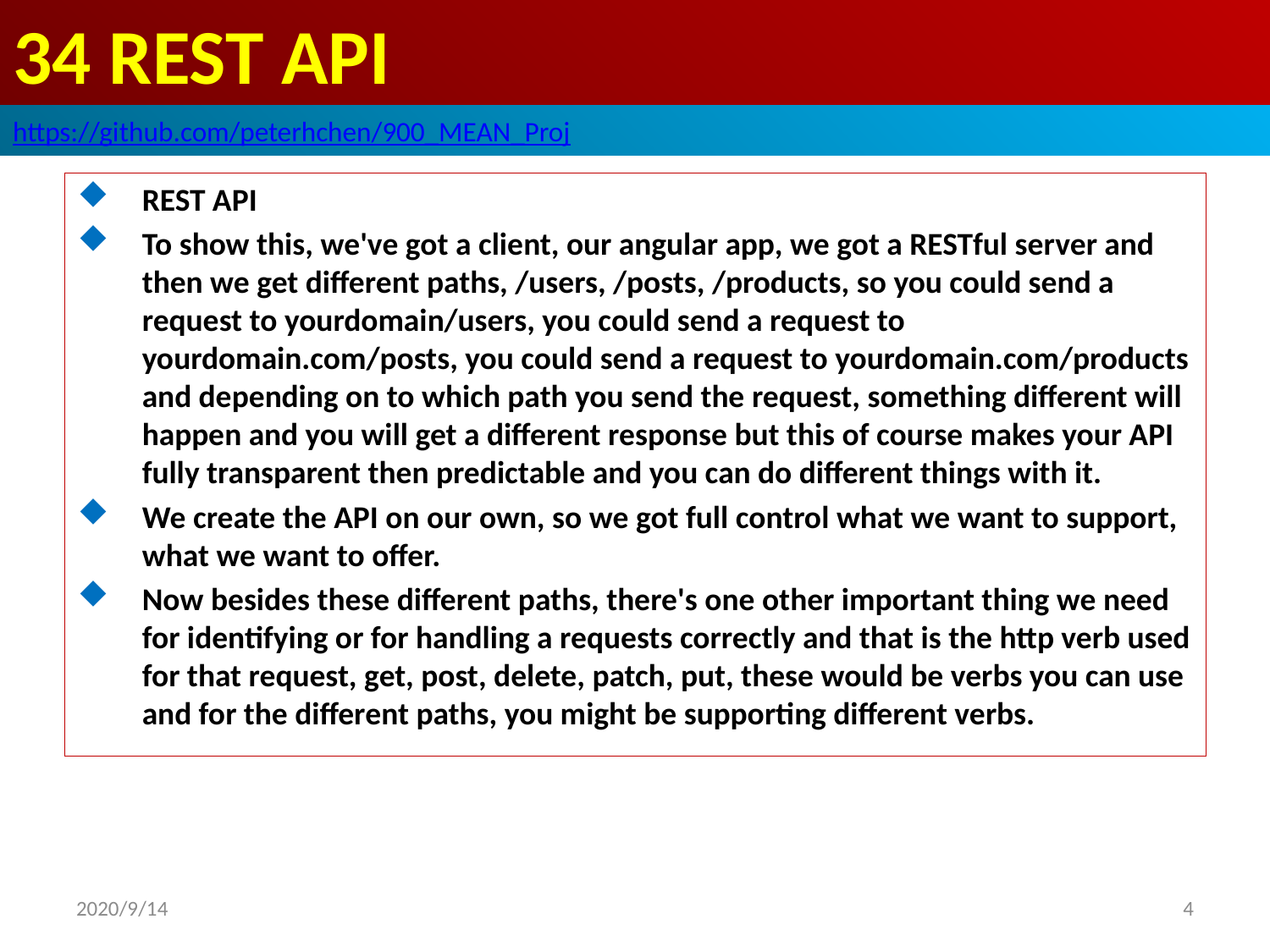

# 34 REST API
https://github.com/peterhchen/900_MEAN_Proj
REST API
To show this, we've got a client, our angular app, we got a RESTful server and then we get different paths, /users, /posts, /products, so you could send a request to yourdomain/users, you could send a request to yourdomain.com/posts, you could send a request to yourdomain.com/products and depending on to which path you send the request, something different will happen and you will get a different response but this of course makes your API fully transparent then predictable and you can do different things with it.
We create the API on our own, so we got full control what we want to support, what we want to offer.
Now besides these different paths, there's one other important thing we need for identifying or for handling a requests correctly and that is the http verb used for that request, get, post, delete, patch, put, these would be verbs you can use and for the different paths, you might be supporting different verbs.
4
2020/9/14